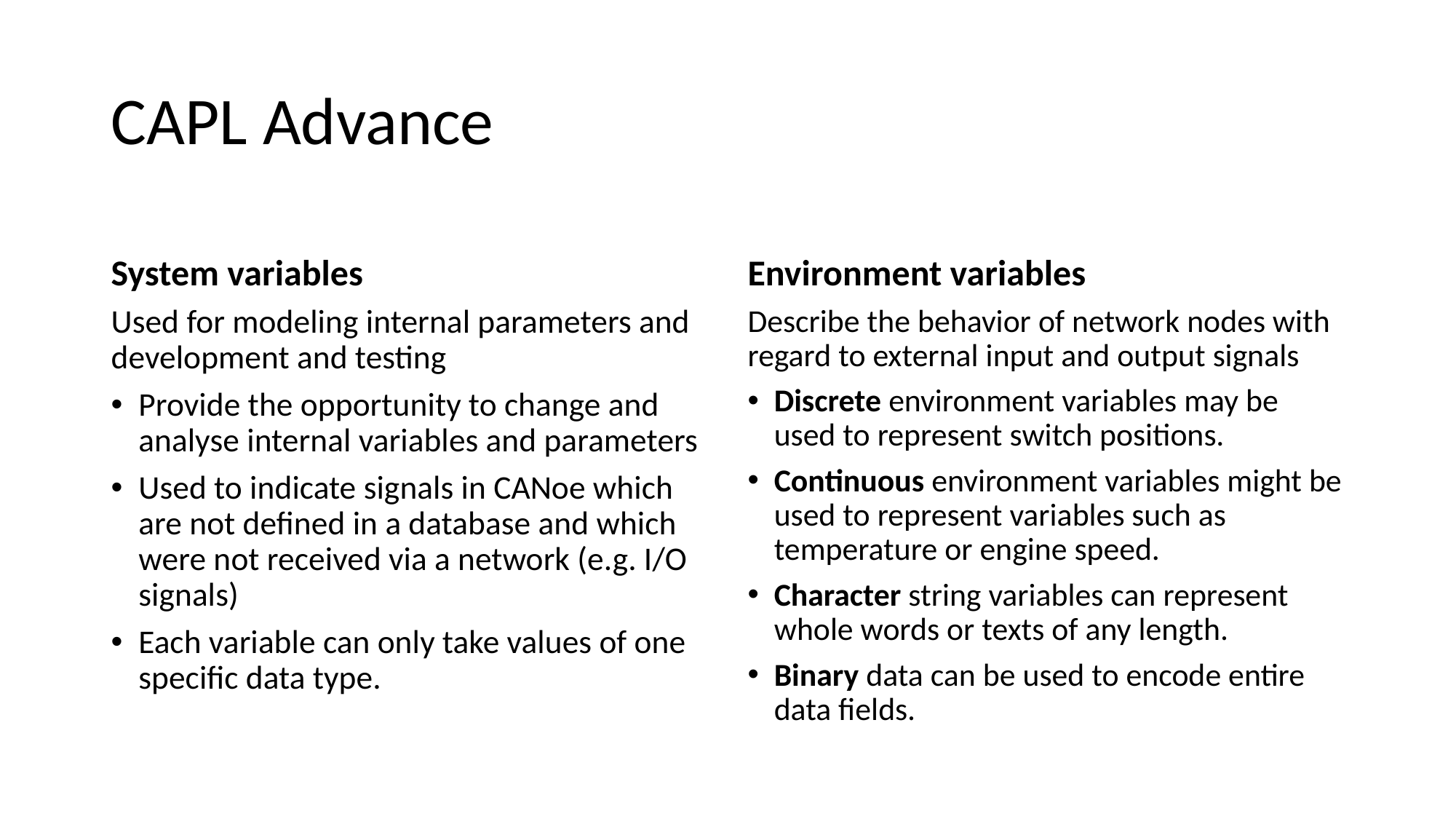

# CAPL Advance
System variables
Environment variables
Used for modeling internal parameters and  development and testing
Provide the opportunity to change and analyse internal variables and parameters
Used to indicate signals in CANoe which are not defined in a database and which were not received via a network (e.g. I/O signals)
Each variable can only take values of one specific data type.

Describe the behavior of network nodes with regard to external input and output signals
Discrete environment variables may be used to represent switch positions.
Continuous environment variables might be used to represent variables such as temperature or engine speed.
Character string variables can represent whole words or texts of any length.
Binary data can be used to encode entire data fields.